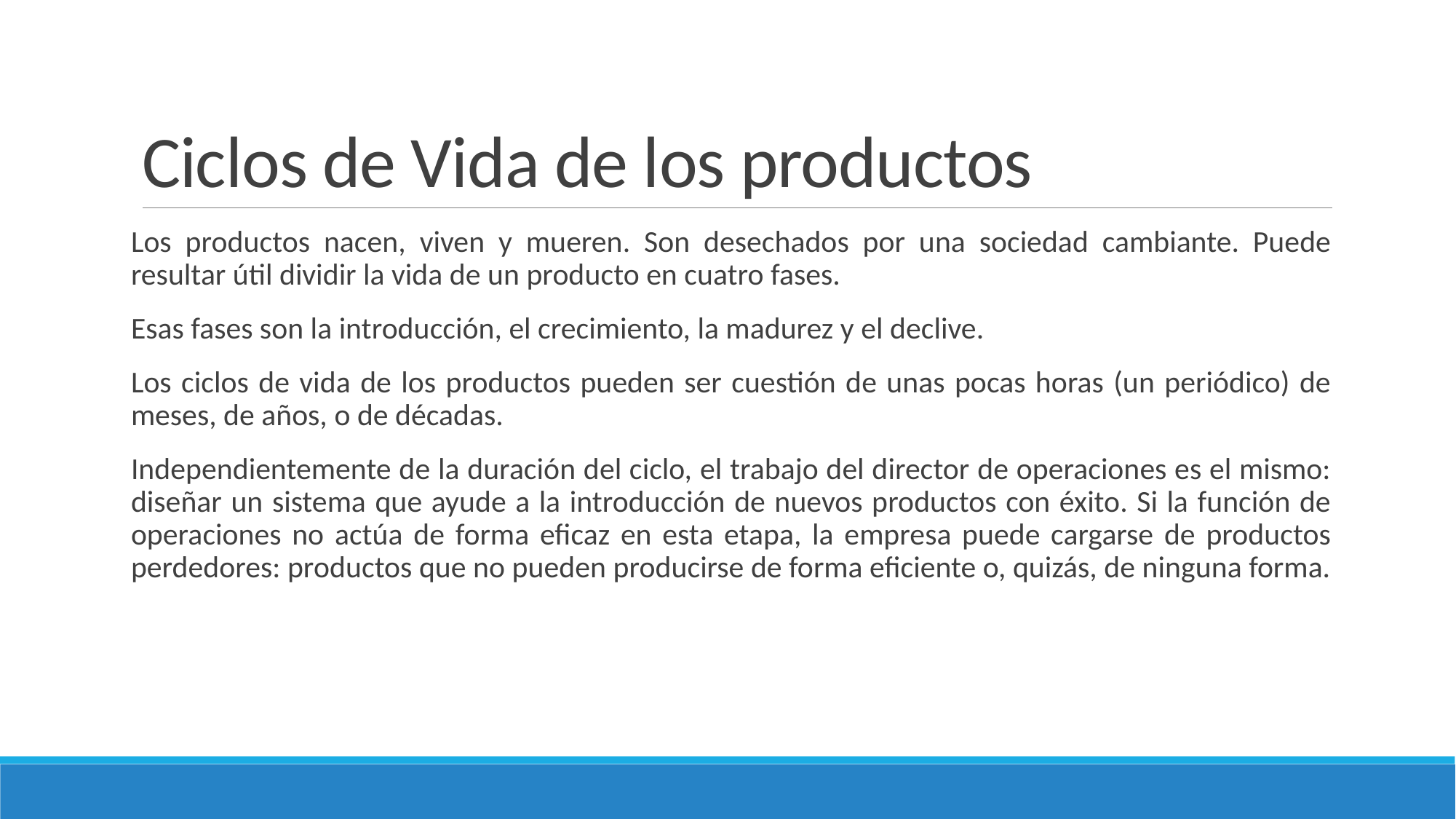

# Ciclos de Vida de los productos
Los productos nacen, viven y mueren. Son desechados por una sociedad cambiante. Puede resultar útil dividir la vida de un producto en cuatro fases.
Esas fases son la introducción, el crecimiento, la madurez y el declive.
Los ciclos de vida de los productos pueden ser cuestión de unas pocas horas (un periódico) de meses, de años, o de décadas.
Independientemente de la duración del ciclo, el trabajo del director de operaciones es el mismo: diseñar un sistema que ayude a la introducción de nuevos productos con éxito. Si la función de operaciones no actúa de forma eficaz en esta etapa, la empresa puede cargarse de productos perdedores: productos que no pueden producirse de forma eficiente o, quizás, de ninguna forma.